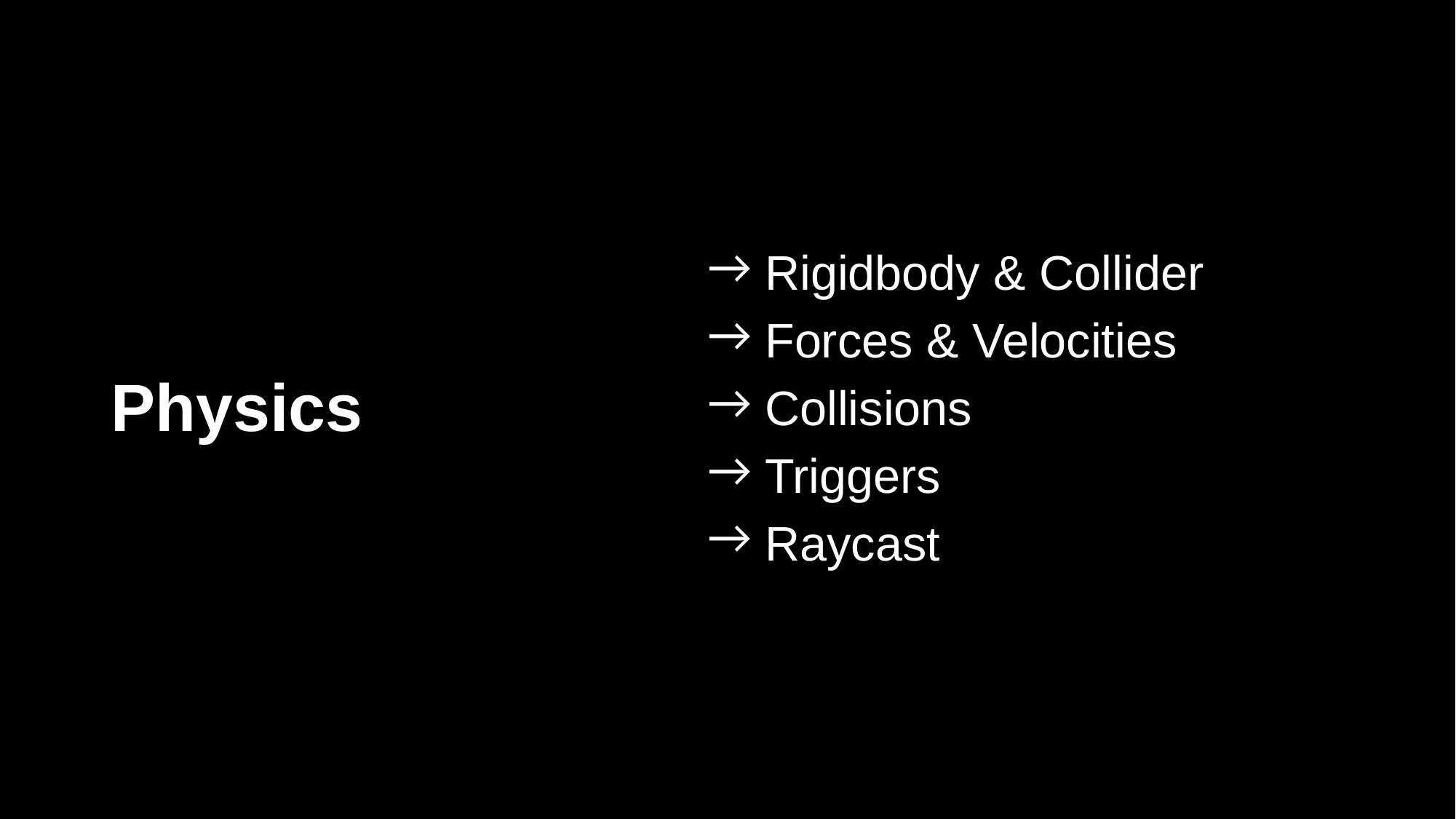

Rigidbody & Collider
 Forces & Velocities
 Collisions
 Triggers
 Raycast
# Physics